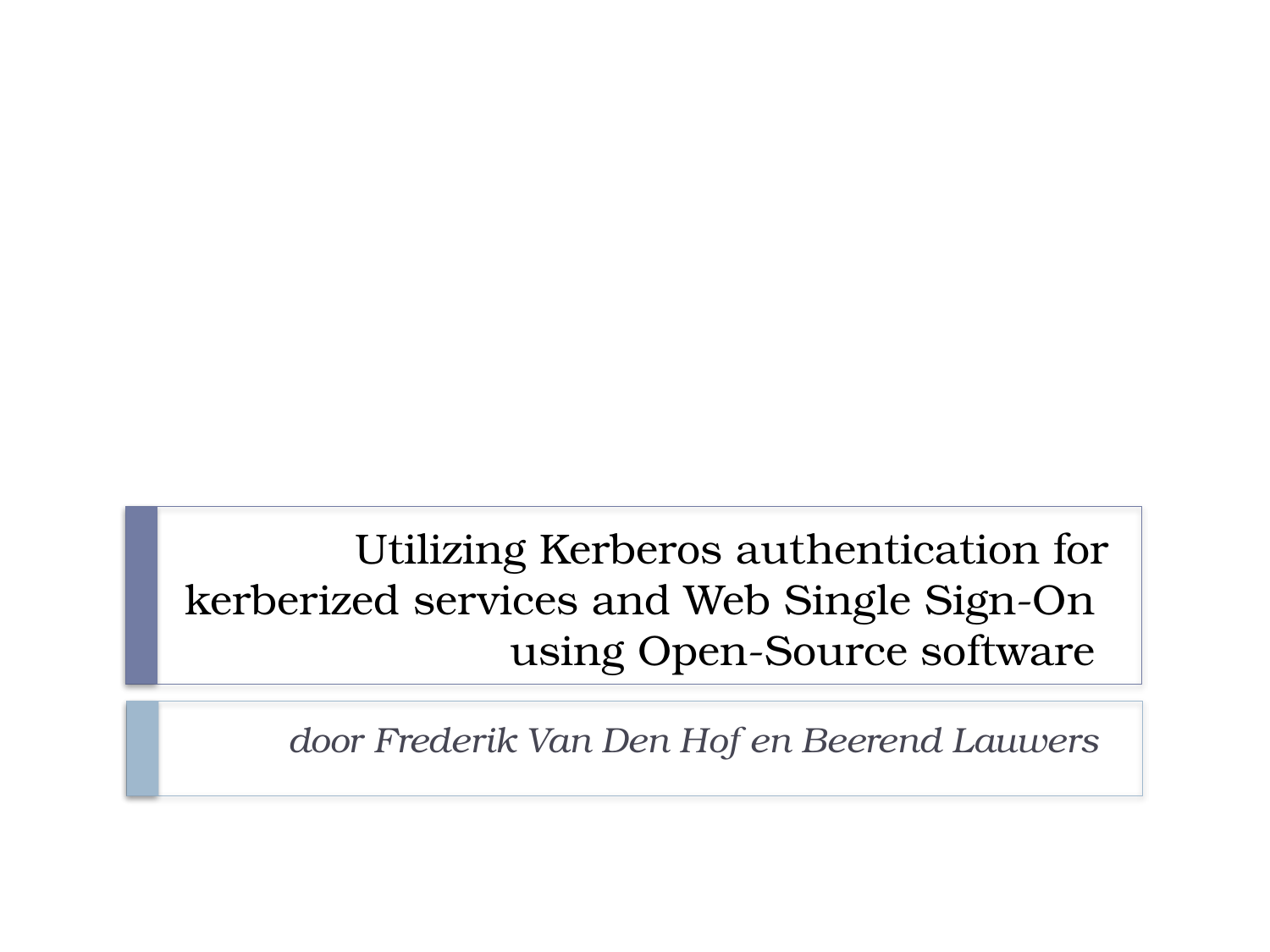

# Utilizing Kerberos authentication for kerberized services and Web Single Sign-On using Open-Source software
door Frederik Van Den Hof en Beerend Lauwers